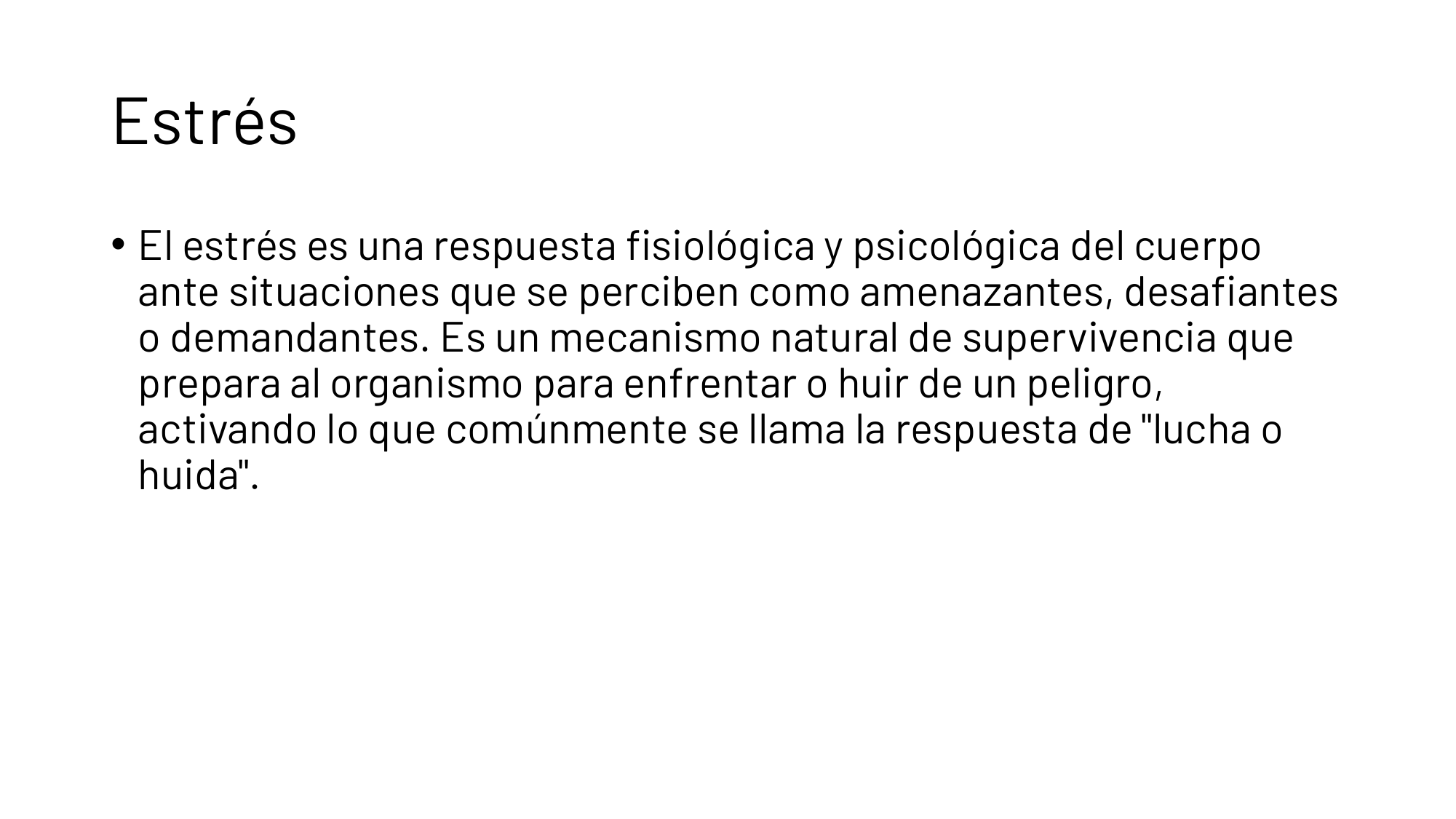

# Estrés
El estrés es una respuesta fisiológica y psicológica del cuerpo ante situaciones que se perciben como amenazantes, desafiantes o demandantes. Es un mecanismo natural de supervivencia que prepara al organismo para enfrentar o huir de un peligro, activando lo que comúnmente se llama la respuesta de "lucha o huida".